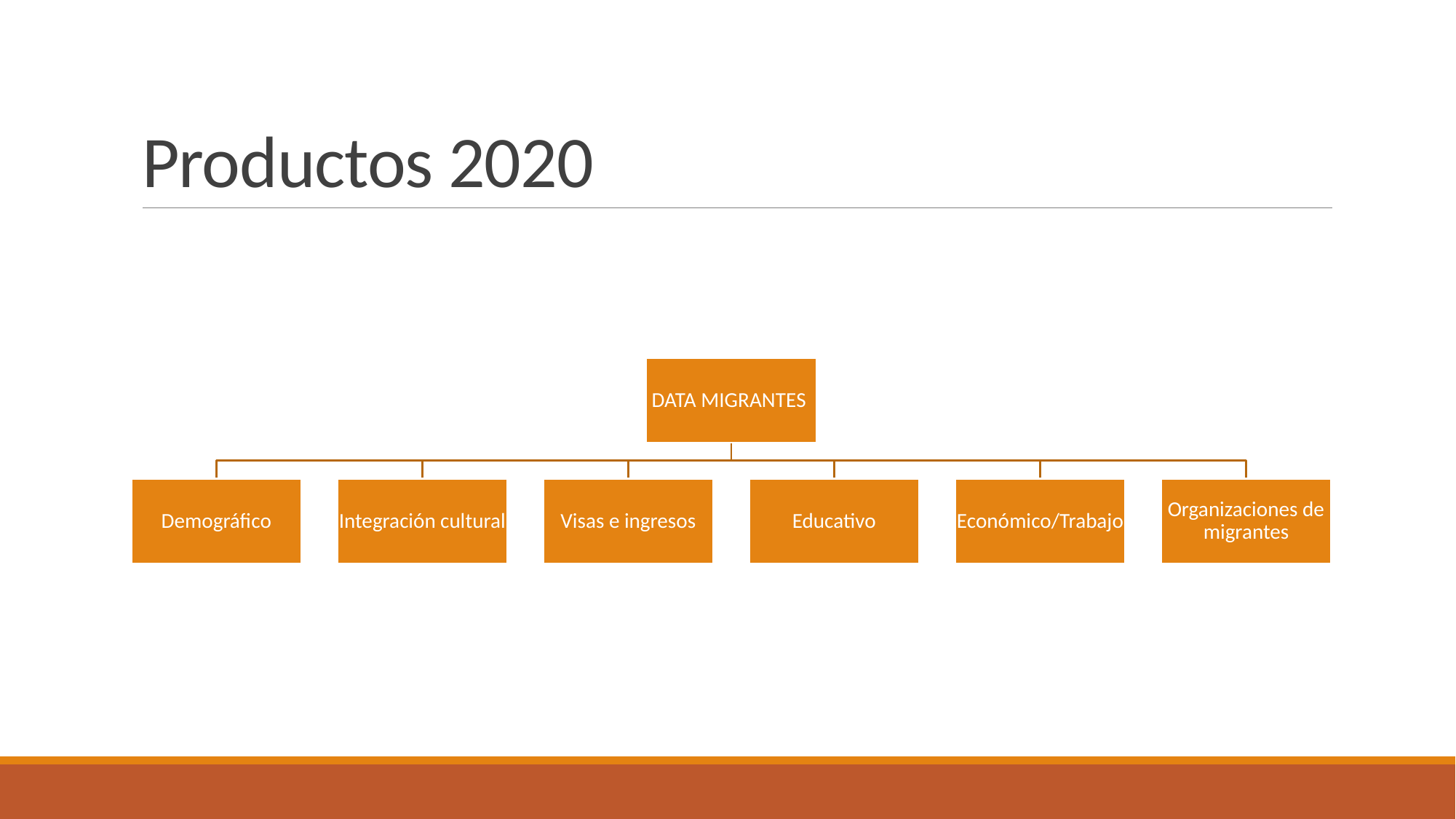

# Productos 2020
DATA MIGRANTES
Demográfico
Integración cultural
Visas e ingresos
Educativo
Económico/Trabajo
Organizaciones de migrantes